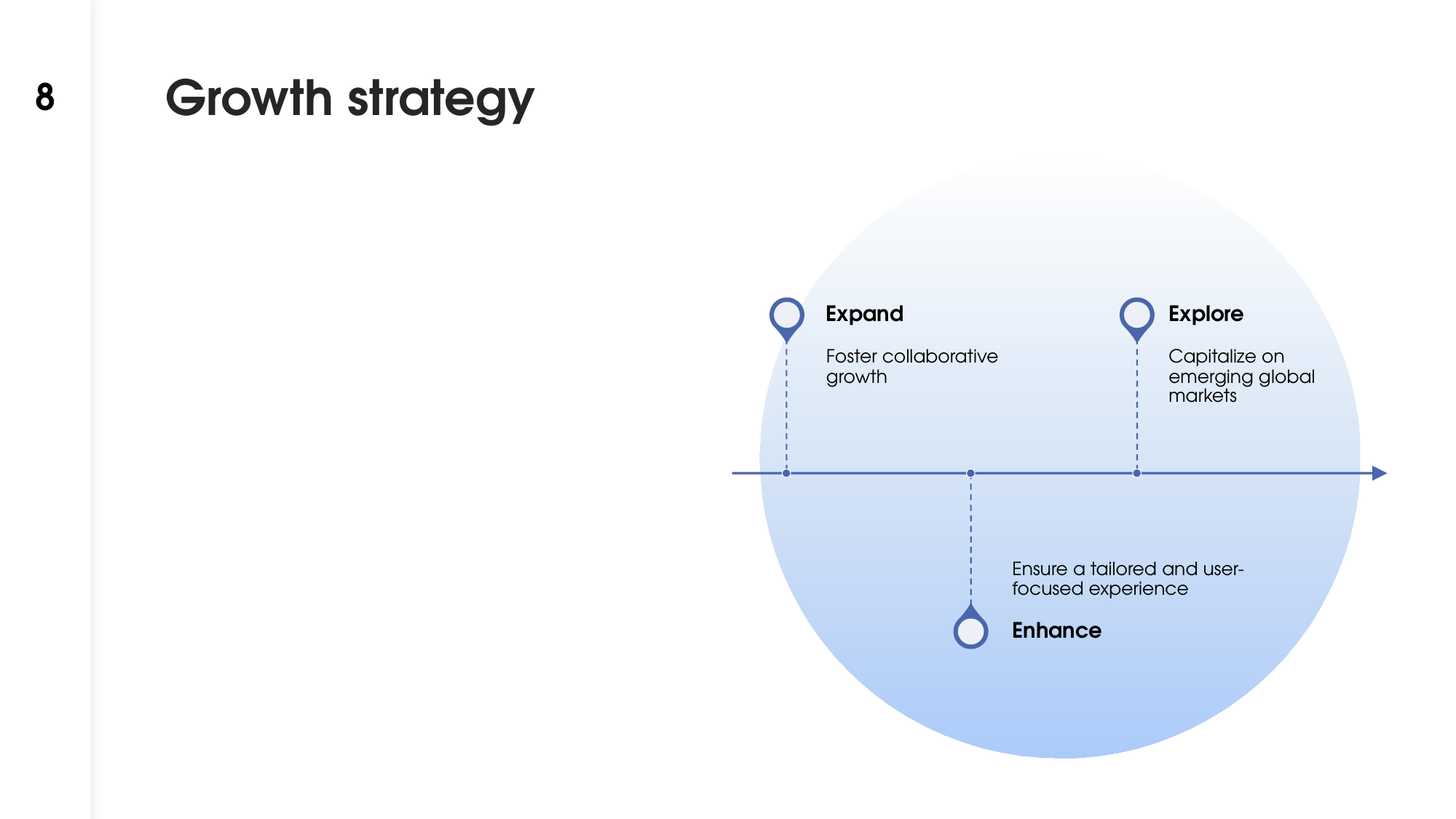

8
# Growth strategy
Foster collaborative
growth
Expand
Ensure a tailored and user-focused experience
Enhance
Capitalize on emerging global markets
Explore